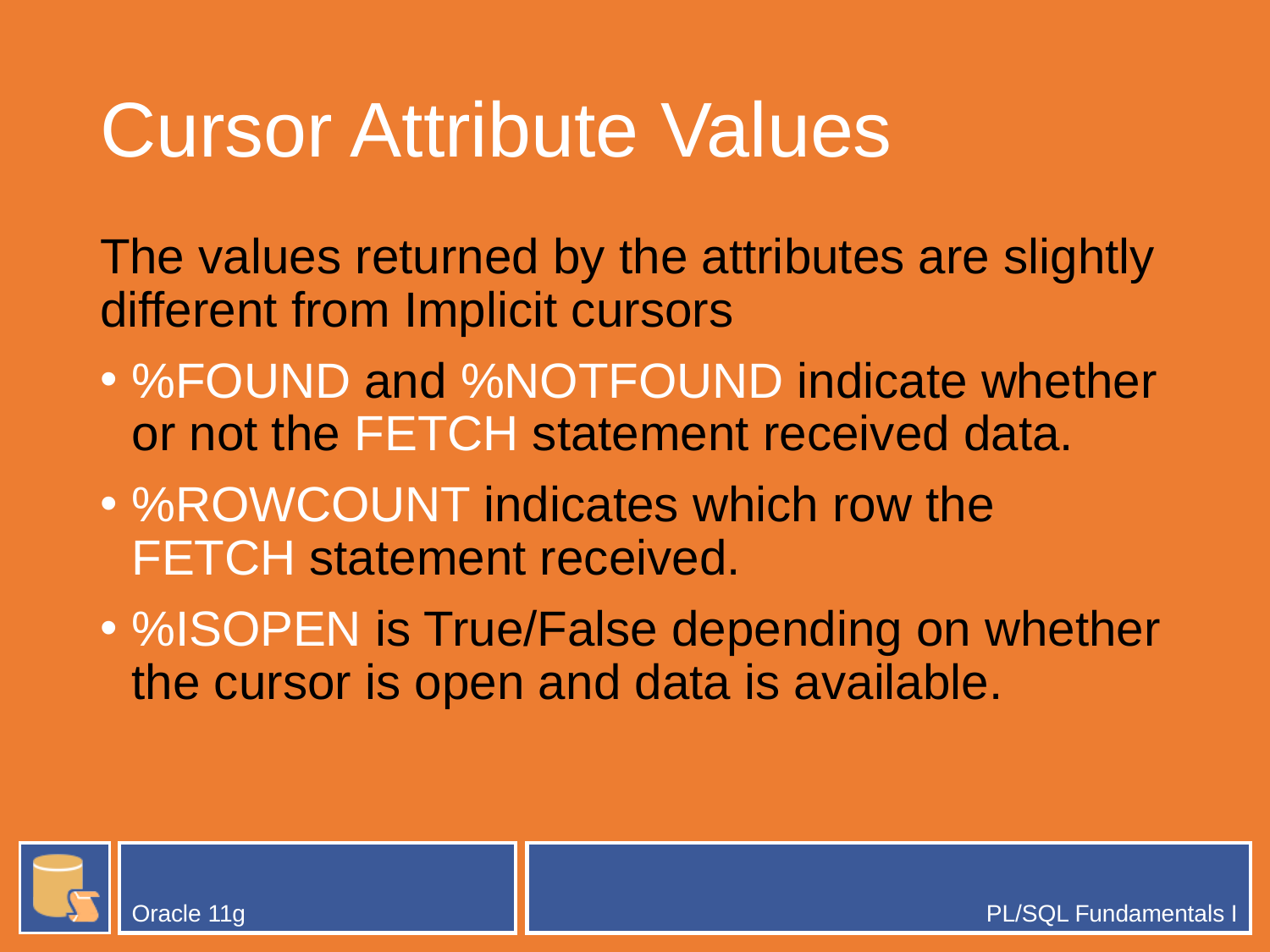

# Cursor Attribute Values
The values returned by the attributes are slightly different from Implicit cursors
%FOUND and %NOTFOUND indicate whether or not the FETCH statement received data.
%ROWCOUNT indicates which row the FETCH statement received.
%ISOPEN is True/False depending on whether the cursor is open and data is available.